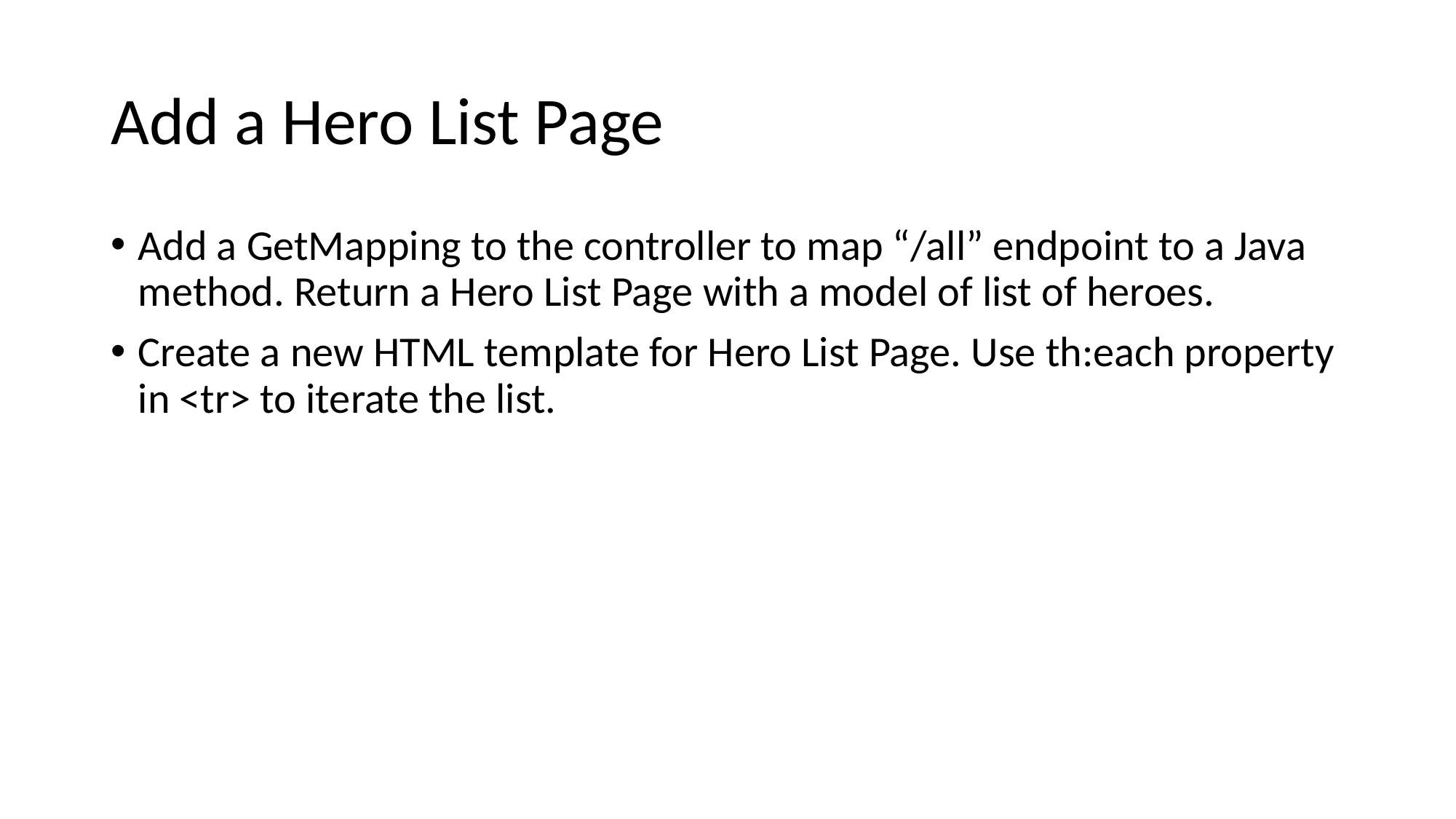

# Add a Hero List Page
Add a GetMapping to the controller to map “/all” endpoint to a Java method. Return a Hero List Page with a model of list of heroes.
Create a new HTML template for Hero List Page. Use th:each property in <tr> to iterate the list.